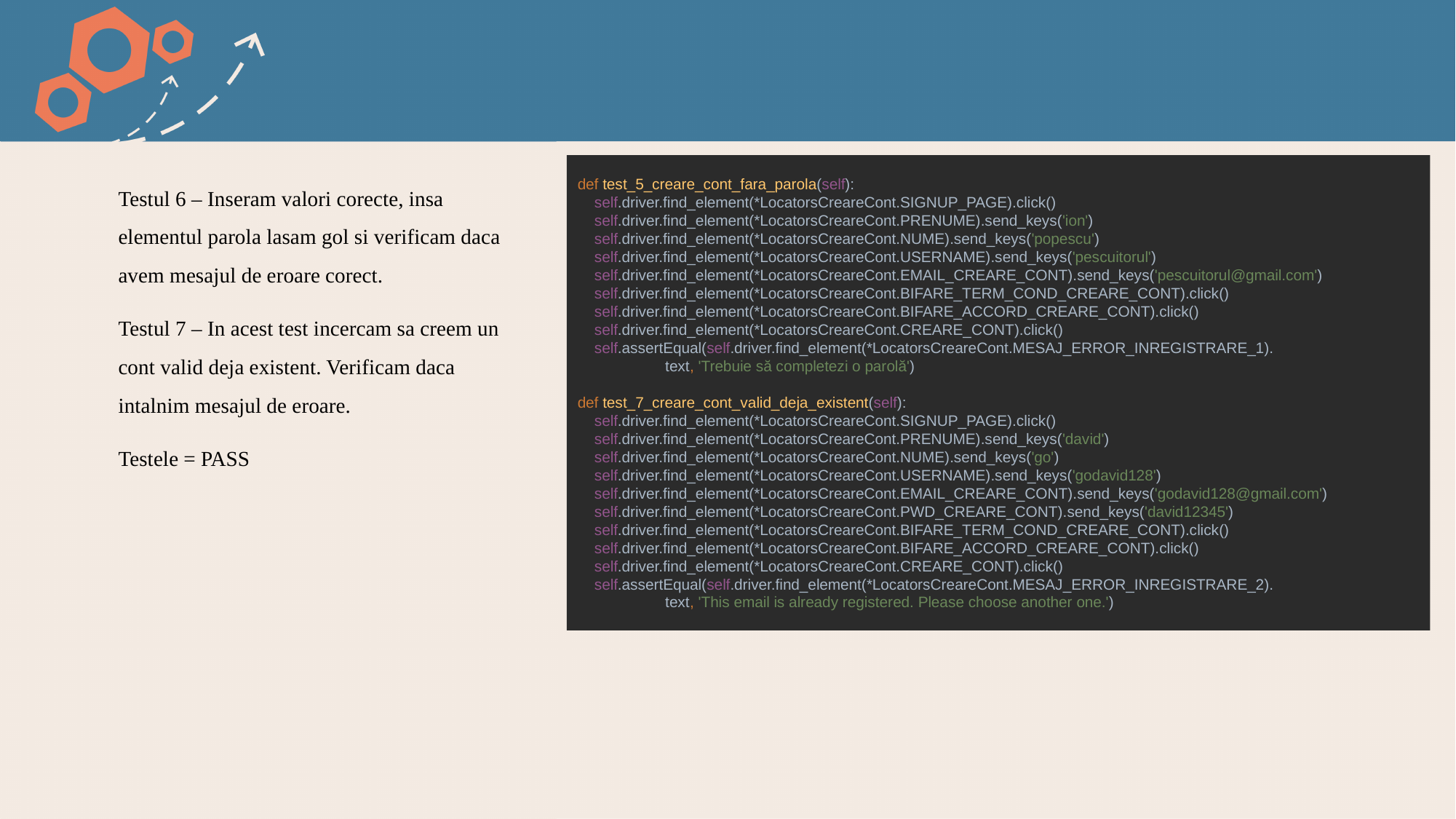

Testul 6 – Inseram valori corecte, insa elementul parola lasam gol si verificam daca avem mesajul de eroare corect.
Testul 7 – In acest test incercam sa creem un cont valid deja existent. Verificam daca intalnim mesajul de eroare.
Testele = PASS

def test_5_creare_cont_fara_parola(self):
    self.driver.find_element(*LocatorsCreareCont.SIGNUP_PAGE).click()
    self.driver.find_element(*LocatorsCreareCont.PRENUME).send_keys('ion')
    self.driver.find_element(*LocatorsCreareCont.NUME).send_keys('popescu')
    self.driver.find_element(*LocatorsCreareCont.USERNAME).send_keys('pescuitorul')
    self.driver.find_element(*LocatorsCreareCont.EMAIL_CREARE_CONT).send_keys('pescuitorul@gmail.com')
    self.driver.find_element(*LocatorsCreareCont.BIFARE_TERM_COND_CREARE_CONT).click()
    self.driver.find_element(*LocatorsCreareCont.BIFARE_ACCORD_CREARE_CONT).click()
    self.driver.find_element(*LocatorsCreareCont.CREARE_CONT).click()
    self.assertEqual(self.driver.find_element(*LocatorsCreareCont.MESAJ_ERROR_INREGISTRARE_1).
                     text, 'Trebuie să completezi o parolă')
def test_7_creare_cont_valid_deja_existent(self):
    self.driver.find_element(*LocatorsCreareCont.SIGNUP_PAGE).click()
    self.driver.find_element(*LocatorsCreareCont.PRENUME).send_keys('david')
    self.driver.find_element(*LocatorsCreareCont.NUME).send_keys('go')
    self.driver.find_element(*LocatorsCreareCont.USERNAME).send_keys('godavid128')
    self.driver.find_element(*LocatorsCreareCont.EMAIL_CREARE_CONT).send_keys('godavid128@gmail.com')
    self.driver.find_element(*LocatorsCreareCont.PWD_CREARE_CONT).send_keys('david12345')
    self.driver.find_element(*LocatorsCreareCont.BIFARE_TERM_COND_CREARE_CONT).click()
    self.driver.find_element(*LocatorsCreareCont.BIFARE_ACCORD_CREARE_CONT).click()
    self.driver.find_element(*LocatorsCreareCont.CREARE_CONT).click()
    self.assertEqual(self.driver.find_element(*LocatorsCreareCont.MESAJ_ERROR_INREGISTRARE_2).
                     text, 'This email is already registered. Please choose another one.')